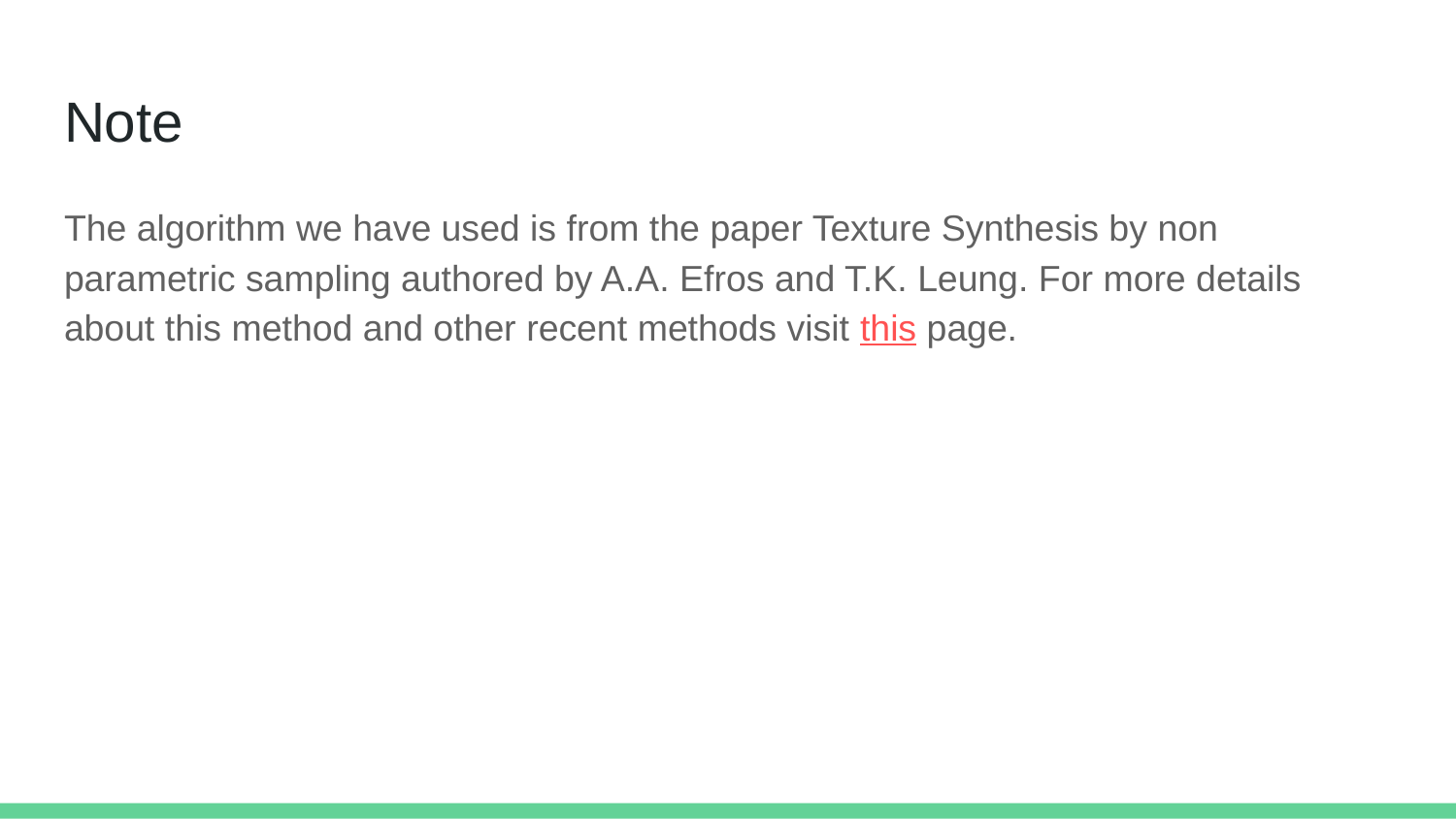

# Note
The algorithm we have used is from the paper Texture Synthesis by non parametric sampling authored by A.A. Efros and T.K. Leung. For more details about this method and other recent methods visit this page.